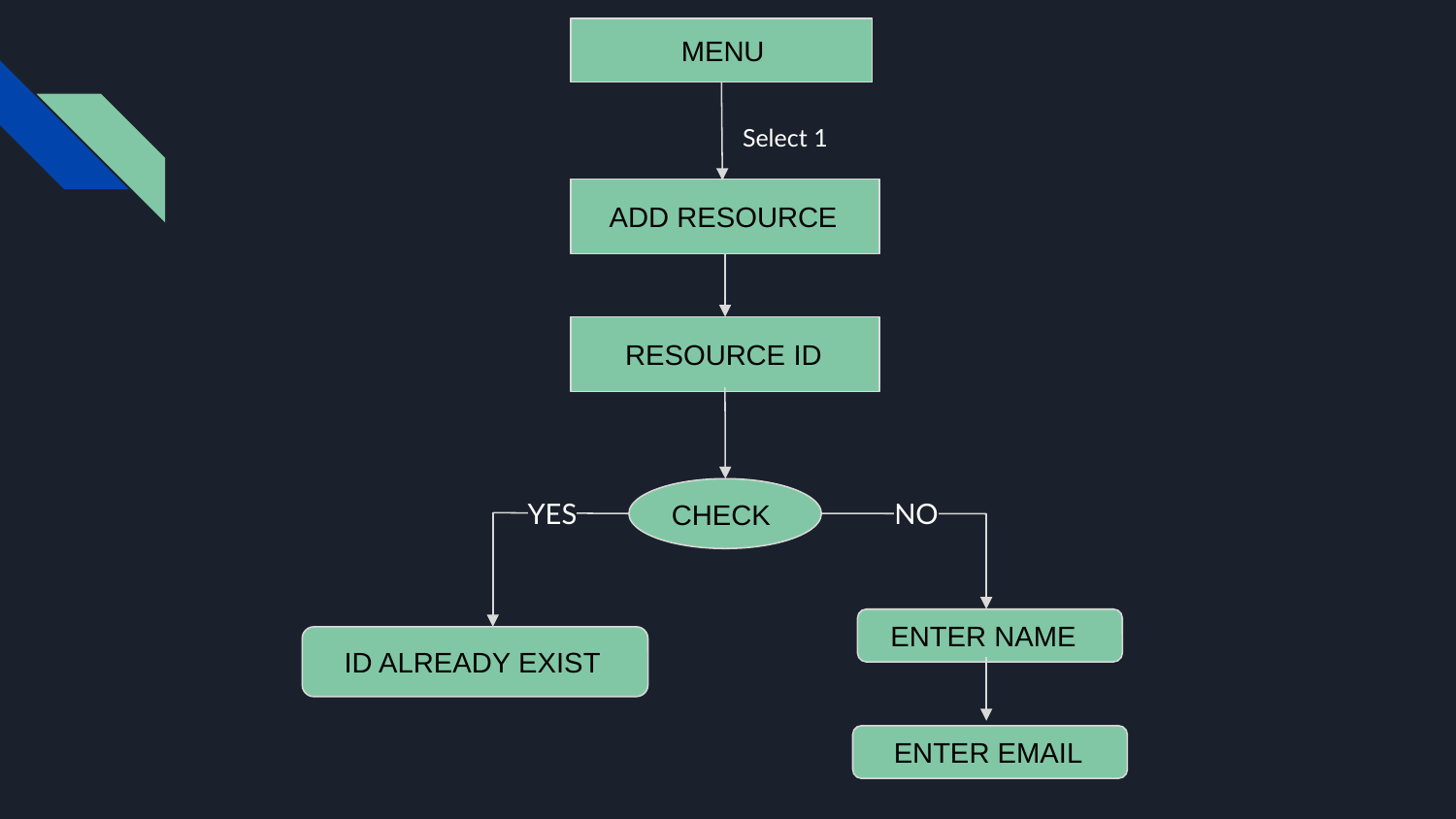

MENU
Select 1
   ADD RESOURCE
     RESOURCE ID
CHECK
YES
NO
  ENTER NAME
   ID ALREADY EXIST
   ENTER EMAIL